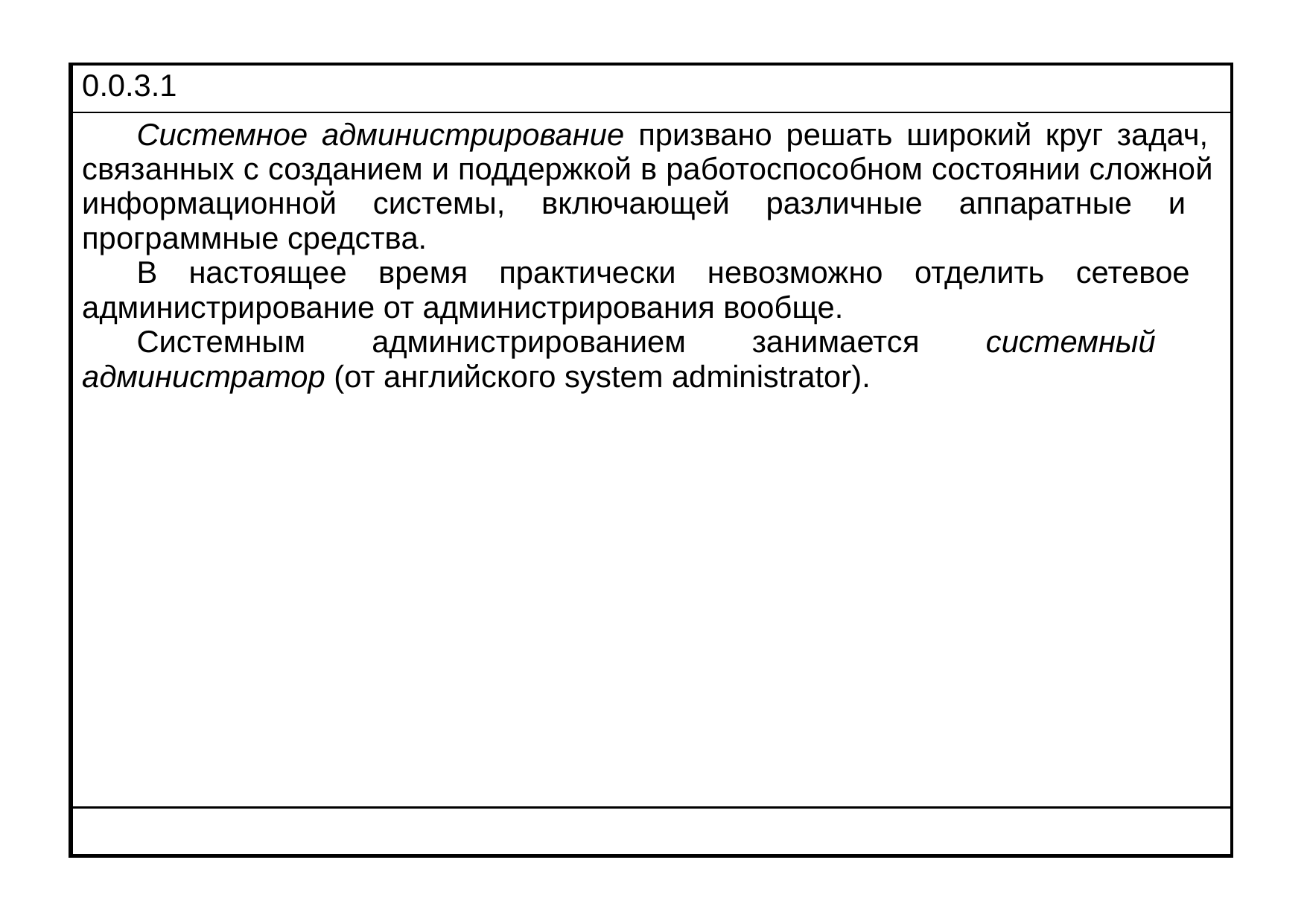

| 0.0.3.1 |
| --- |
| Системное администрирование призвано решать широкий круг задач, связанных с созданием и поддержкой в работоспособном состоянии сложной информационной системы, включающей различные аппаратные и программные средства. В настоящее время практически невозможно отделить сетевое администрирование от администрирования вообще. Системным администрированием занимается системный администратор (от английского system administrator). |
|  |